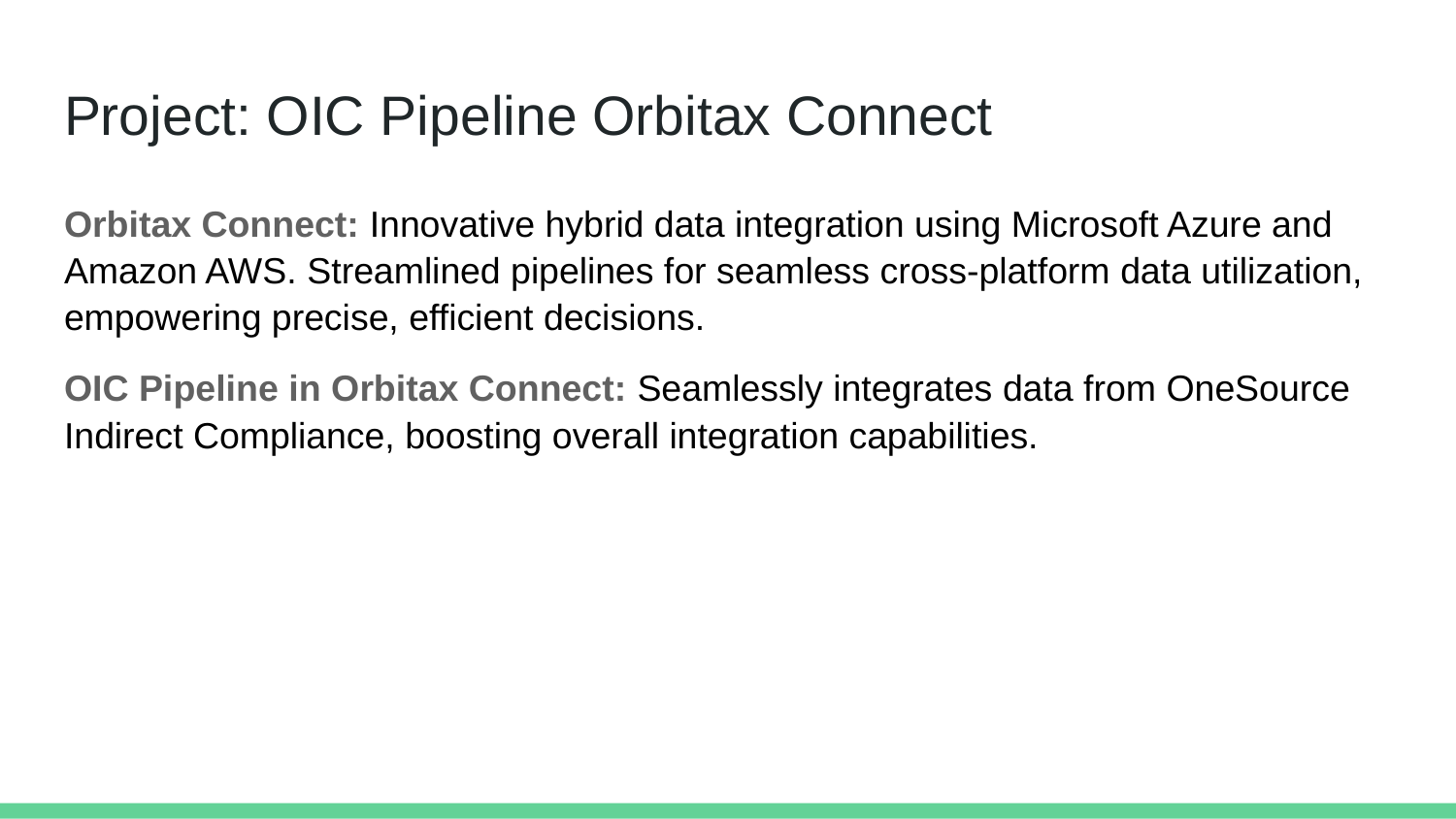

# Project: OIC Pipeline Orbitax Connect
Orbitax Connect: Innovative hybrid data integration using Microsoft Azure and Amazon AWS. Streamlined pipelines for seamless cross-platform data utilization, empowering precise, efficient decisions.
OIC Pipeline in Orbitax Connect: Seamlessly integrates data from OneSource Indirect Compliance, boosting overall integration capabilities.